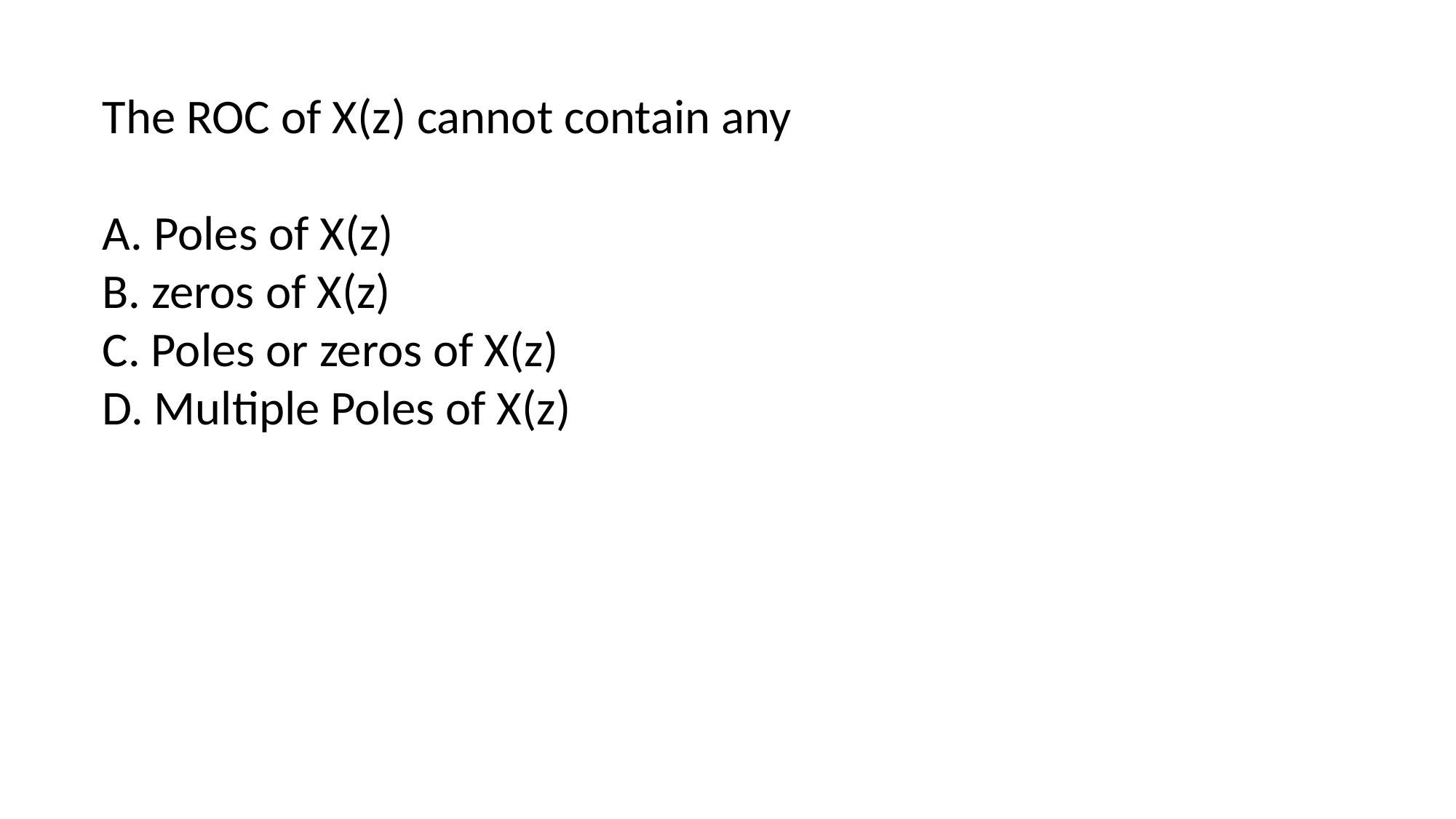

The ROC of X(z) cannot contain any

A. Poles of X(z)
B. zeros of X(z)
C. Poles or zeros of X(z)
D. Multiple Poles of X(z)